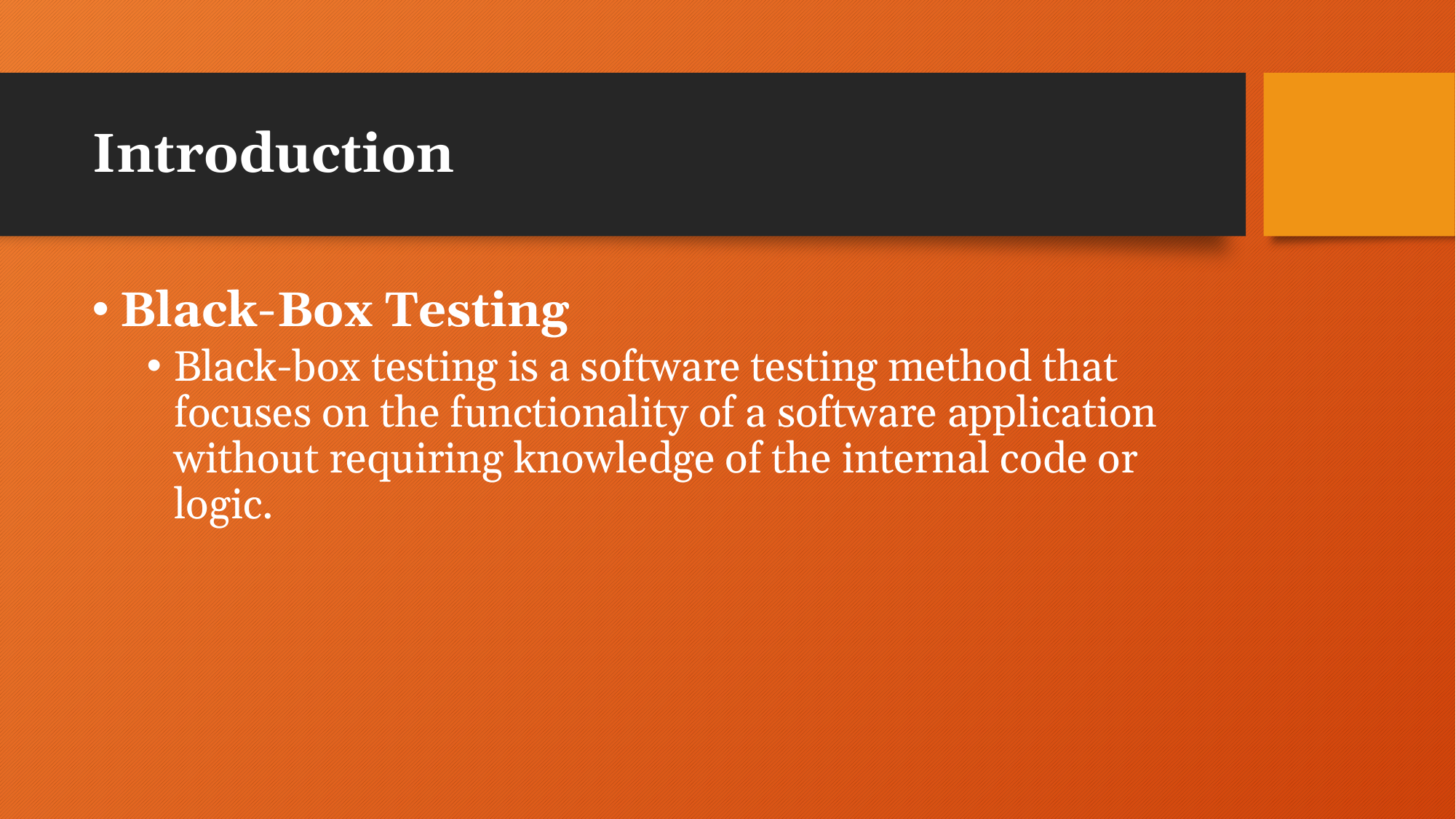

# Introduction
Black-Box Testing
Black-box testing is a software testing method that focuses on the functionality of a software application without requiring knowledge of the internal code or logic.